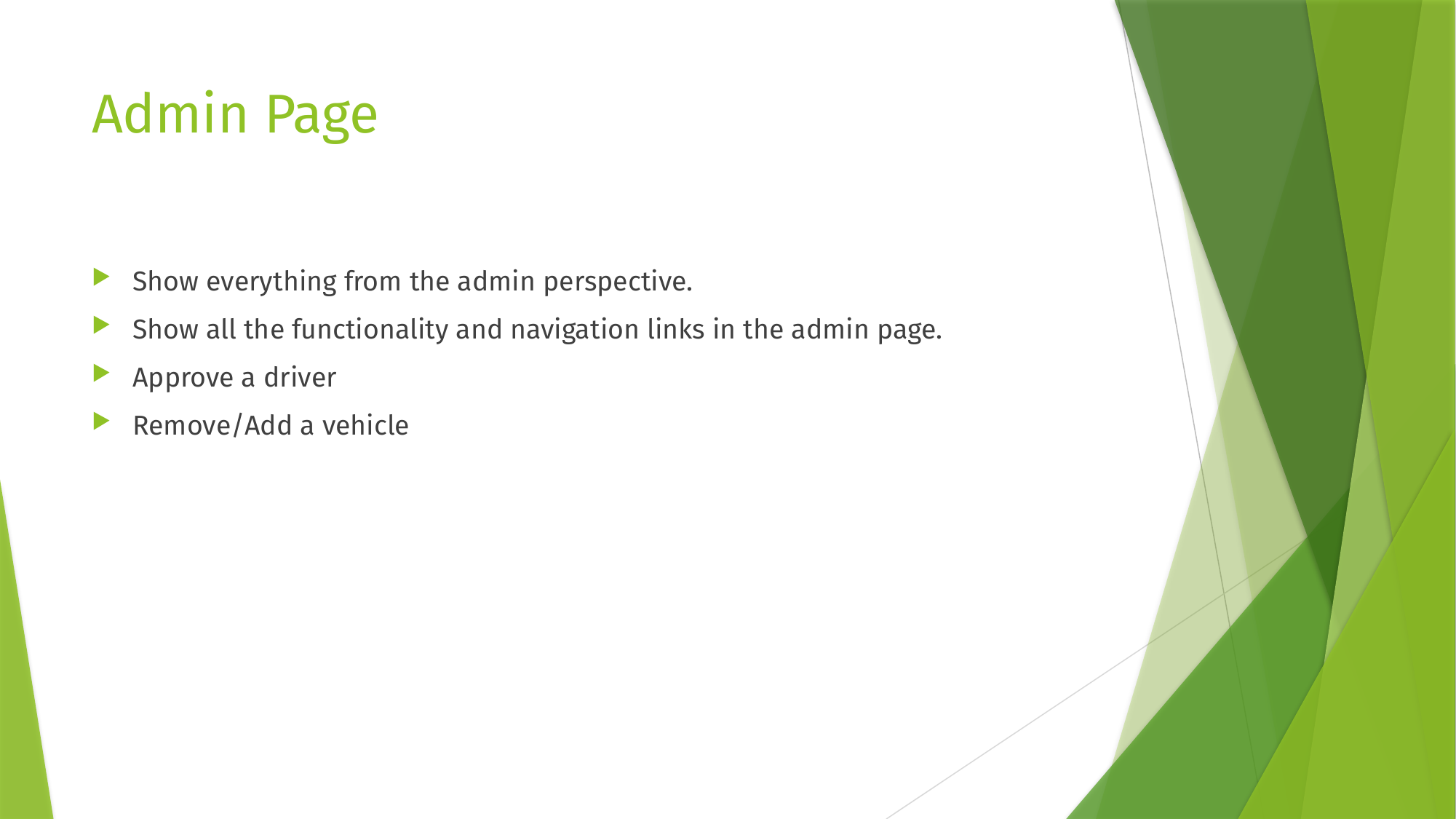

# Admin Page
Show everything from the admin perspective.
Show all the functionality and navigation links in the admin page.
Approve a driver
Remove/Add a vehicle